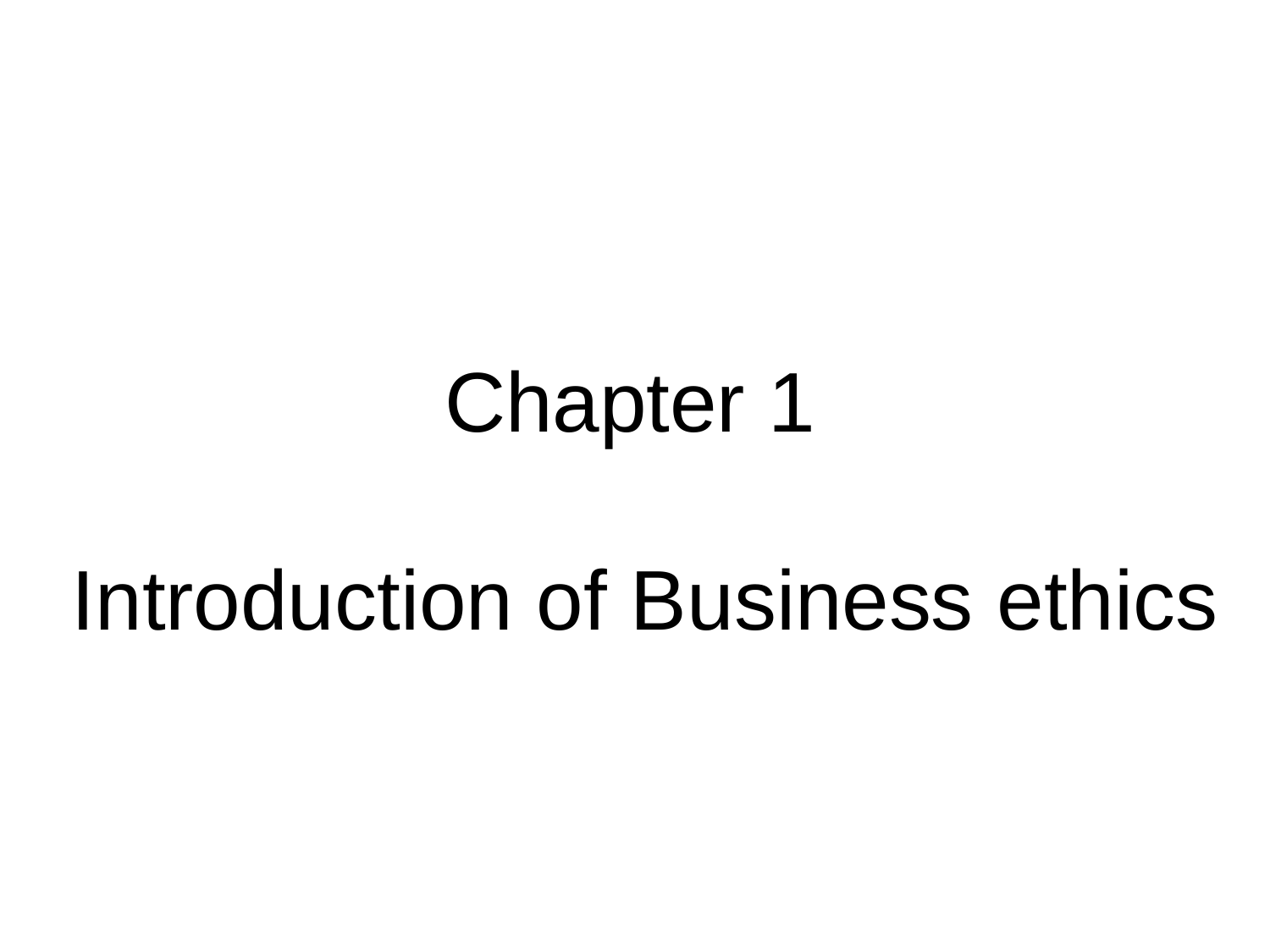

# Chapter 1
Introduction of Business ethics